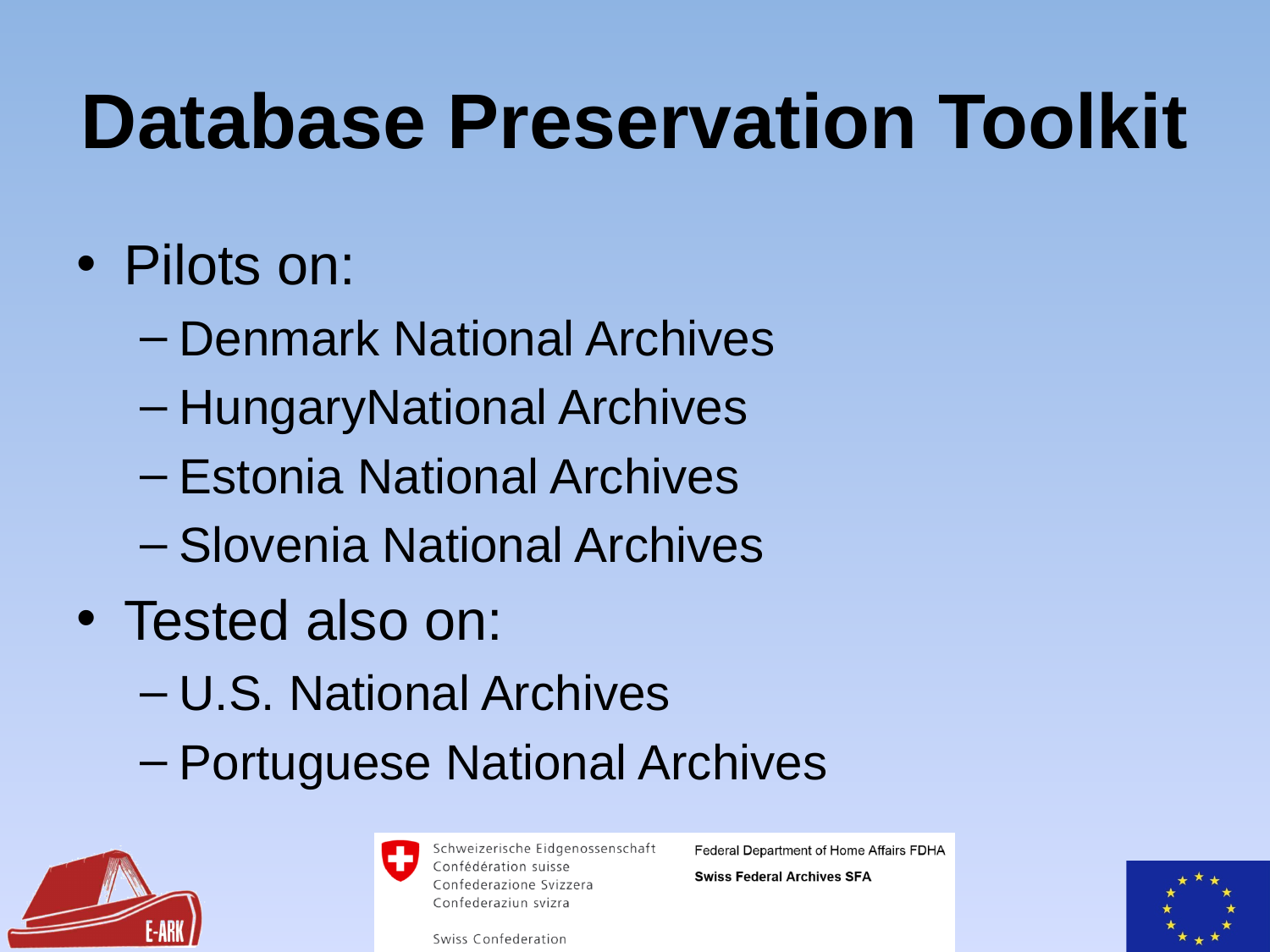

# Database Preservation Toolkit
Pilots on:
Denmark National Archives
HungaryNational Archives
Estonia National Archives
Slovenia National Archives
Tested also on:
U.S. National Archives
Portuguese National Archives